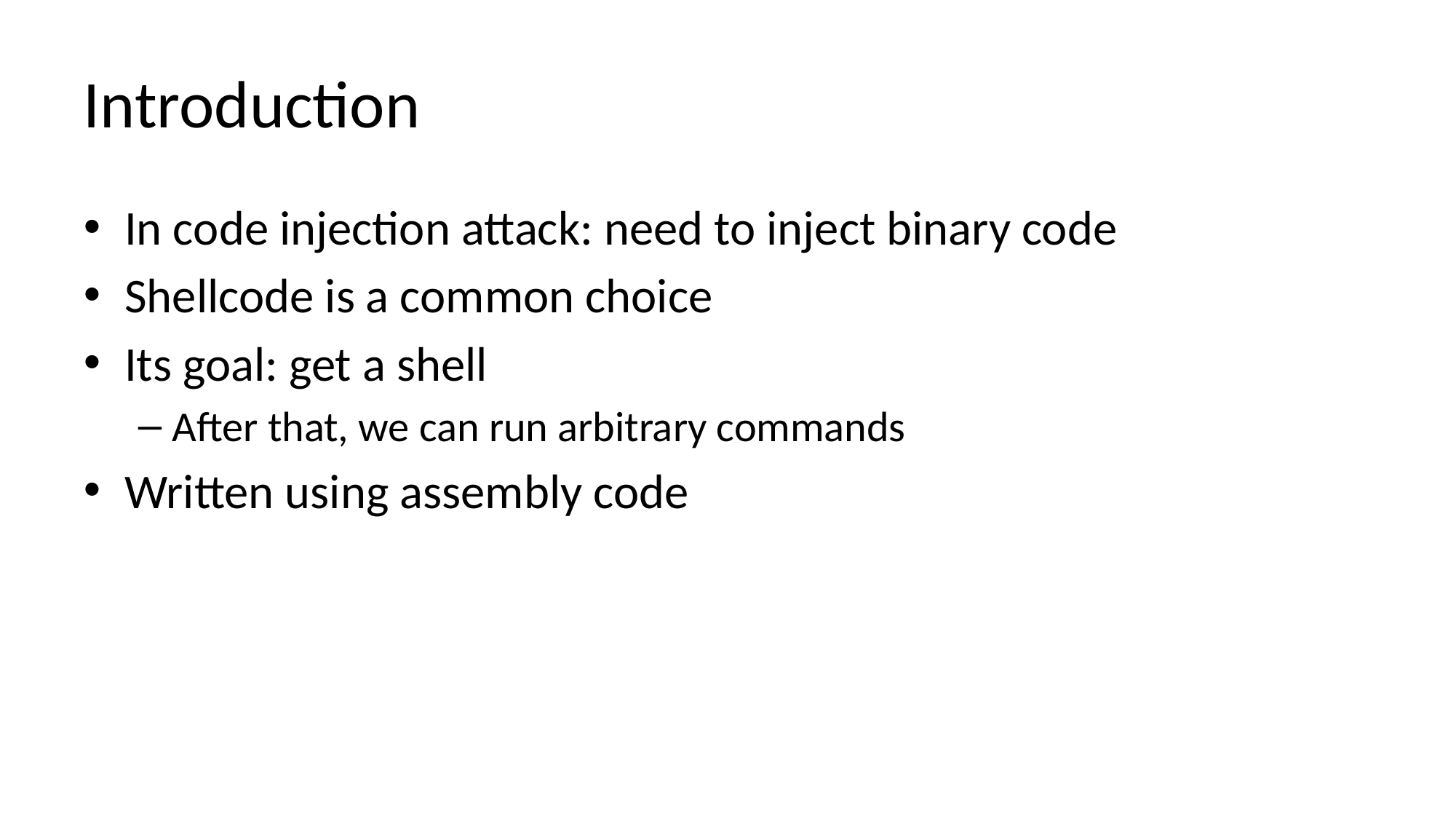

# Introduction
In code injection attack: need to inject binary code
Shellcode is a common choice
Its goal: get a shell
After that, we can run arbitrary commands
Written using assembly code